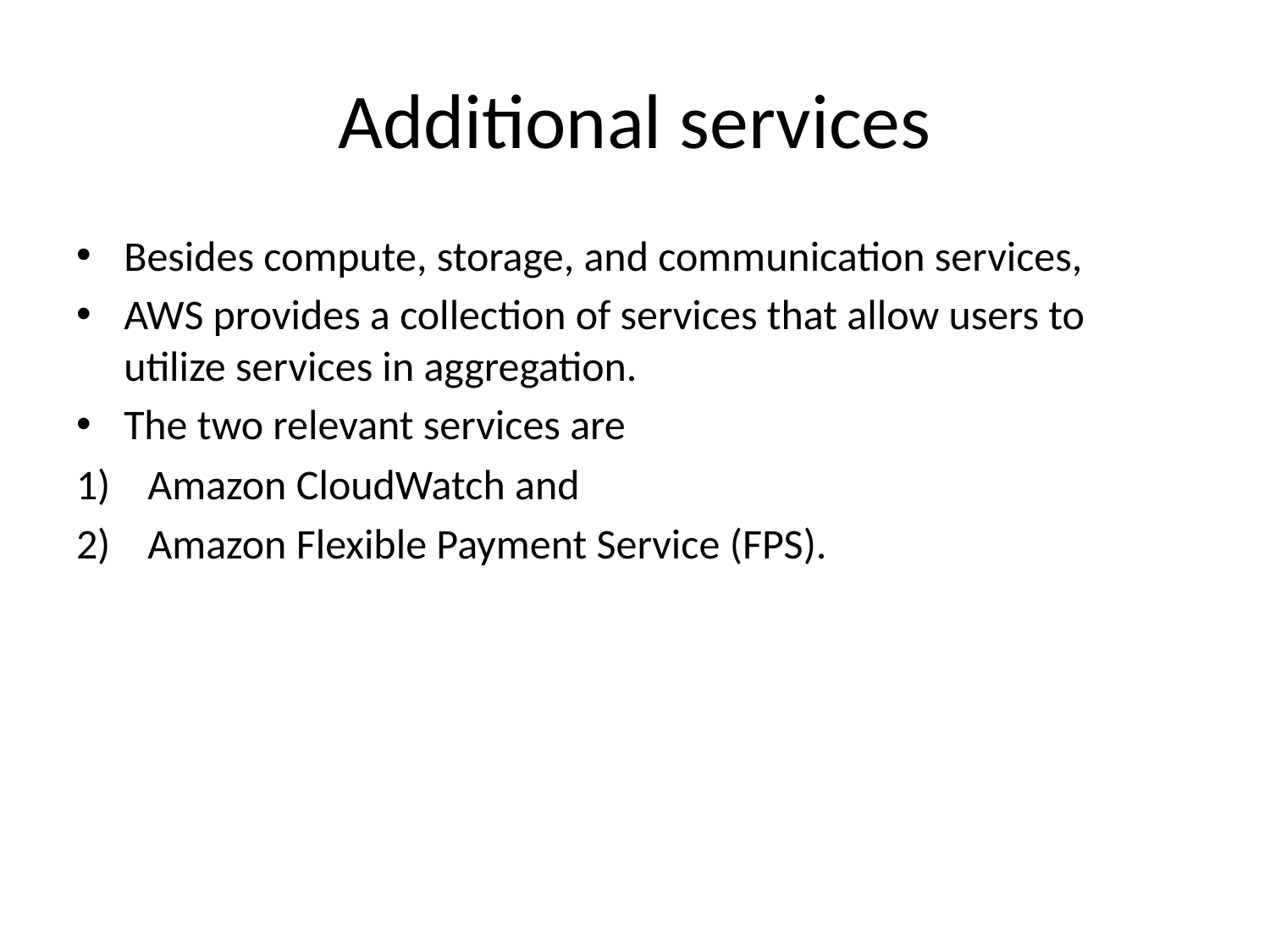

# Additional services
Besides compute, storage, and communication services,
AWS provides a collection of services that allow users to utilize services in aggregation.
The two relevant services are
Amazon CloudWatch and
Amazon Flexible Payment Service (FPS).